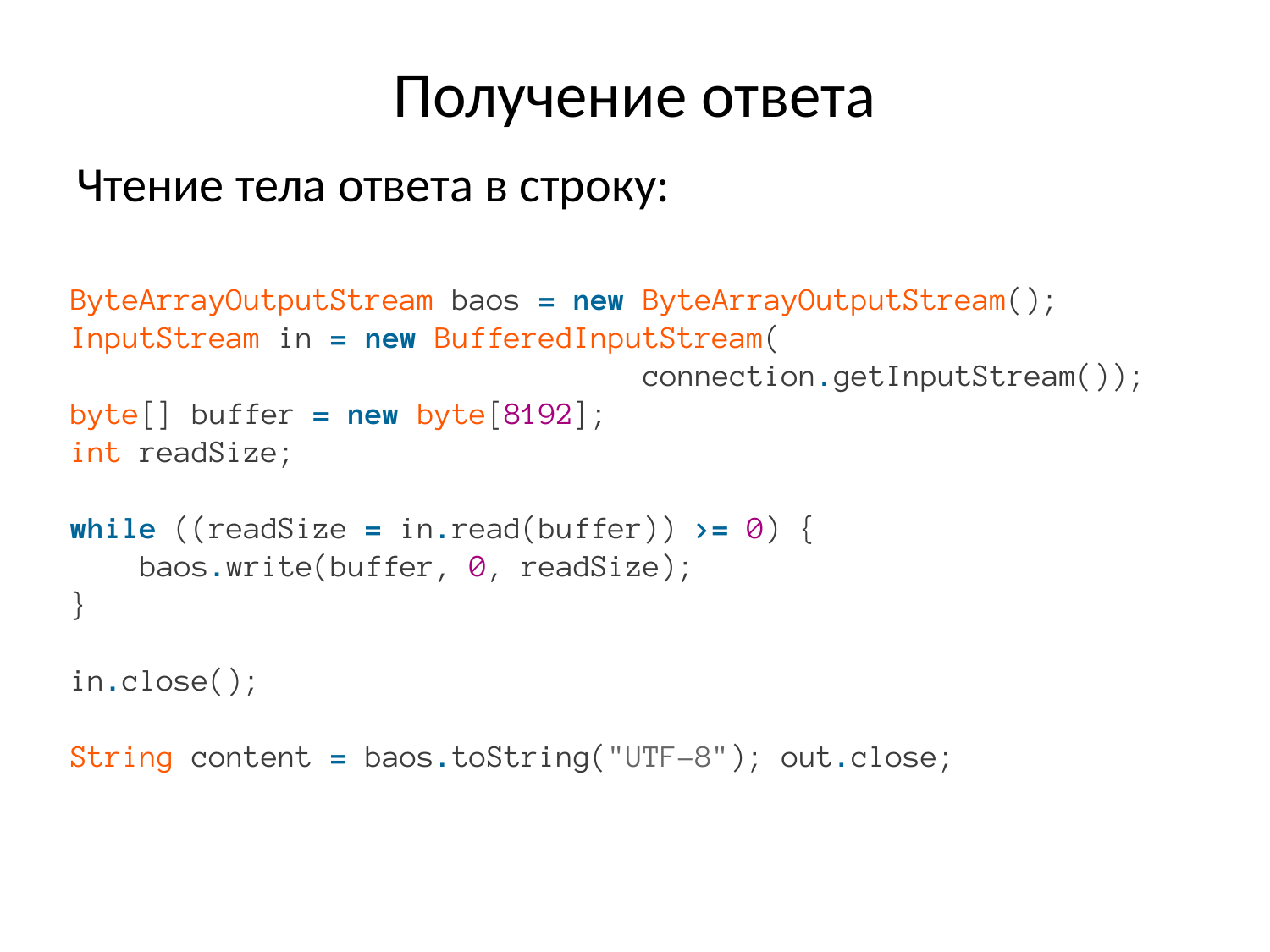

# Получение ответа
Чтение тела ответа в строку:

ByteArrayOutputStream baos = new ByteArrayOutputStream();
InputStream in = new BufferedInputStream(
                                 connection.getInputStream());
byte[] buffer = new byte[8192];
int readSize;

while ((readSize = in.read(buffer)) >= 0) {
    baos.write(buffer, 0, readSize);
}

in.close();

String content = baos.toString("UTF-8"); out.close;